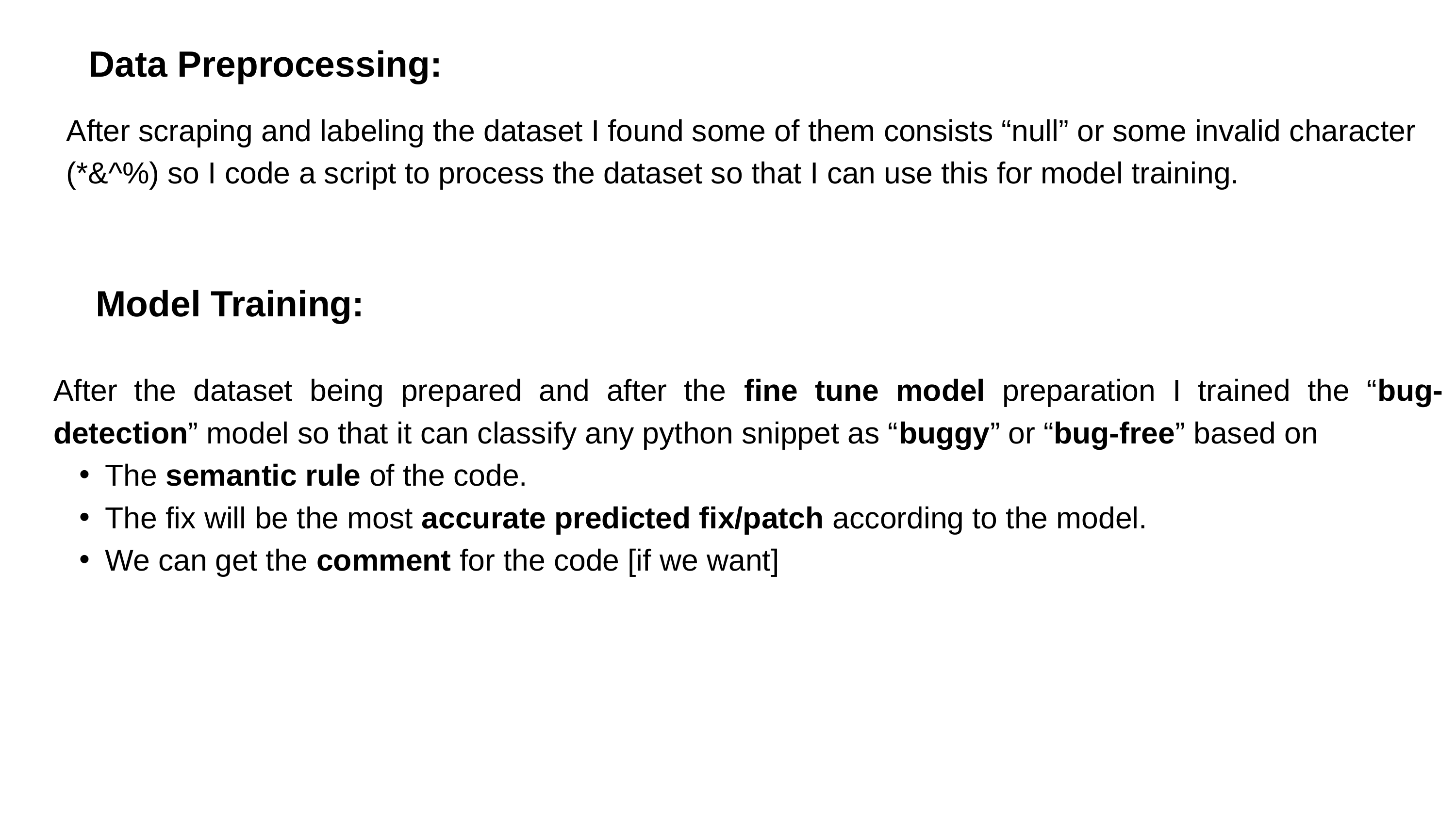

Data Preprocessing:
After scraping and labeling the dataset I found some of them consists “null” or some invalid character (*&^%) so I code a script to process the dataset so that I can use this for model training.
Model Training:
After the dataset being prepared and after the fine tune model preparation I trained the “bug-detection” model so that it can classify any python snippet as “buggy” or “bug-free” based on
The semantic rule of the code.
The fix will be the most accurate predicted fix/patch according to the model.
We can get the comment for the code [if we want]